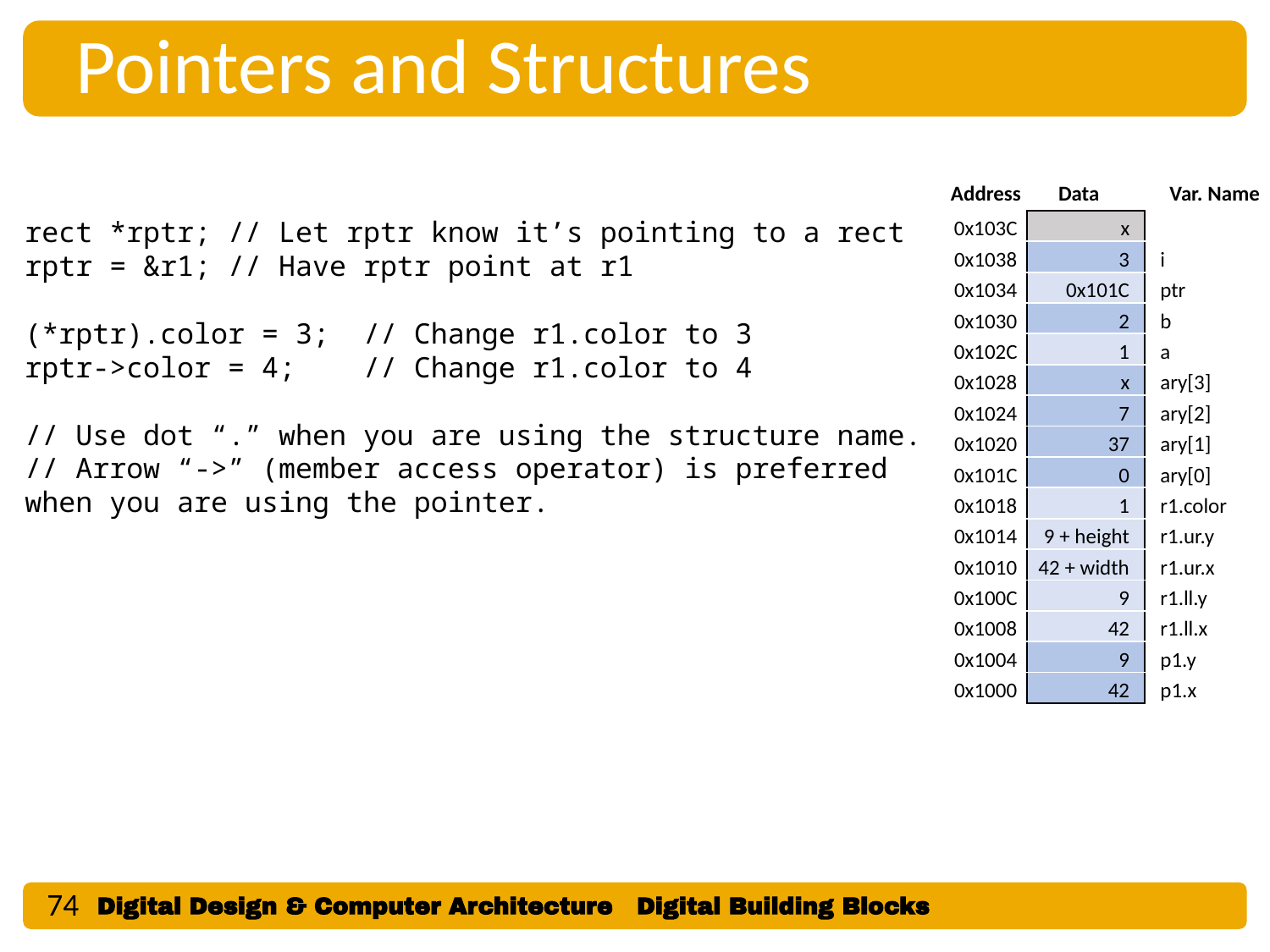

Pointers and Structures

| Address | Data |  |  | Var. Name |
| --- | --- | --- | --- | --- |
| 0x103C | x |  |  |  |
| 0x1038 | 3 |  |  | i |
| 0x1034 | 0x101C |  |  | ptr |
| 0x1030 | 2 |  |  | b |
| 0x102C | 1 |  |  | a |
| 0x1028 | x |  |  | ary[3] |
| 0x1024 | 7 |  |  | ary[2] |
| 0x1020 | 37 |  |  | ary[1] |
| 0x101C | 0 |  |  | ary[0] |
| 0x1018 | 1 |  |  | r1.color |
| 0x1014 | 9 + height |  |  | r1.ur.y |
| 0x1010 | 42 + width |  |  | r1.ur.x |
| 0x100C | 9 |  |  | r1.ll.y |
| 0x1008 | 42 |  |  | r1.ll.x |
| 0x1004 | 9 |  |  | p1.y |
| 0x1000 | 42 |  |  | p1.x |
rect *rptr; // Let rptr know it’s pointing to a rect
rptr = &r1; // Have rptr point at r1

(*rptr).color = 3;  // Change r1.color to 3
rptr->color = 4;    // Change r1.color to 4

// Use dot “.” when you are using the structure name.
// Arrow “->” (member access operator) is preferred when you are using the pointer.

74